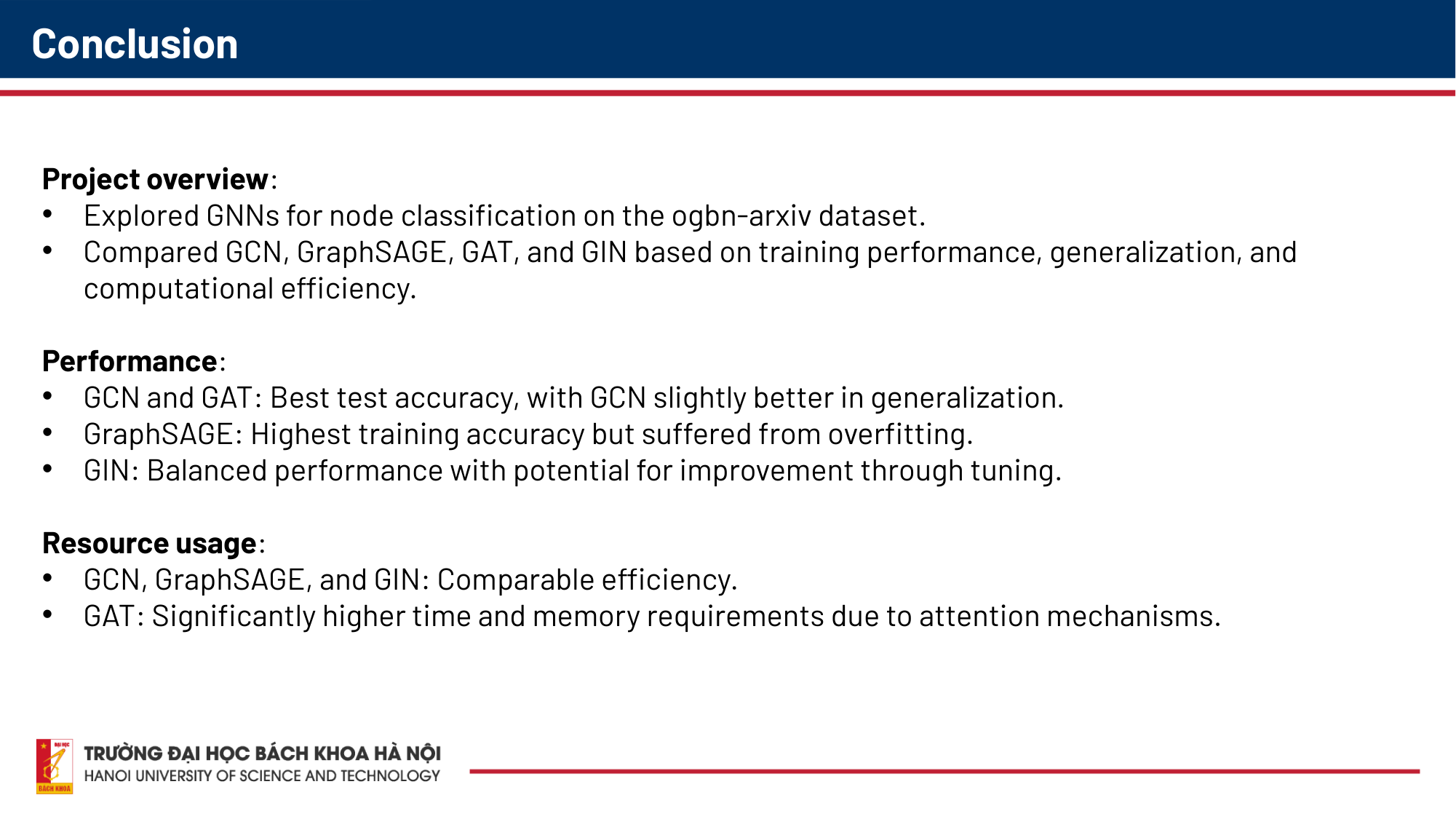

Conclusion
Project overview:
Explored GNNs for node classification on the ogbn-arxiv dataset.
Compared GCN, GraphSAGE, GAT, and GIN based on training performance, generalization, and computational efficiency.

Performance:
GCN and GAT: Best test accuracy, with GCN slightly better in generalization.
GraphSAGE: Highest training accuracy but suffered from overfitting.
GIN: Balanced performance with potential for improvement through tuning.

Resource usage:
GCN, GraphSAGE, and GIN: Comparable efficiency.
GAT: Significantly higher time and memory requirements due to attention mechanisms.